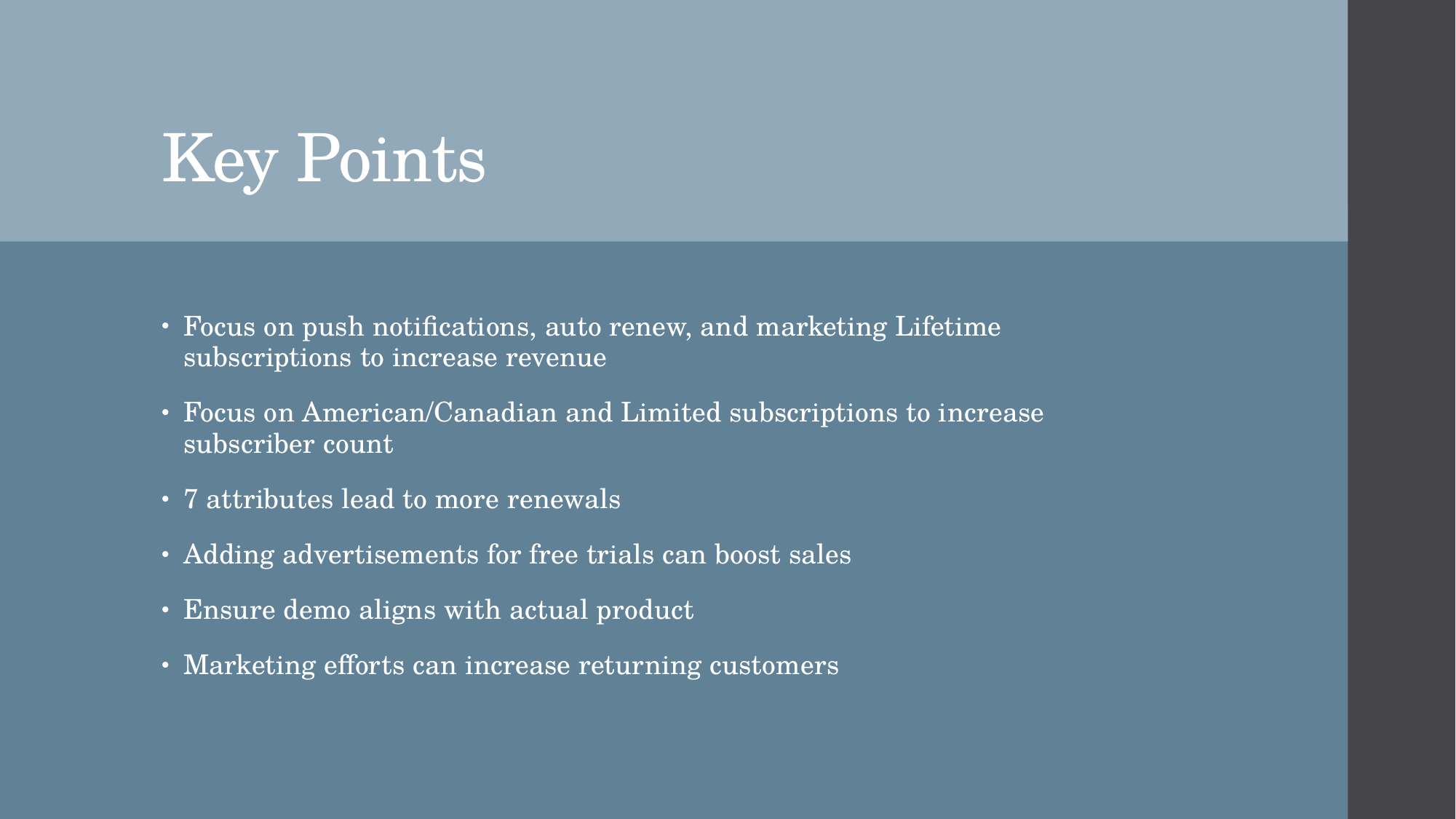

# Key Points

Focus on push notifications, auto renew, and marketing Lifetime subscriptions to increase revenue
Focus on American/Canadian and Limited subscriptions to increase subscriber count
7 attributes lead to more renewals
Adding advertisements for free trials can boost sales
Ensure demo aligns with actual product
Marketing efforts can increase returning customers